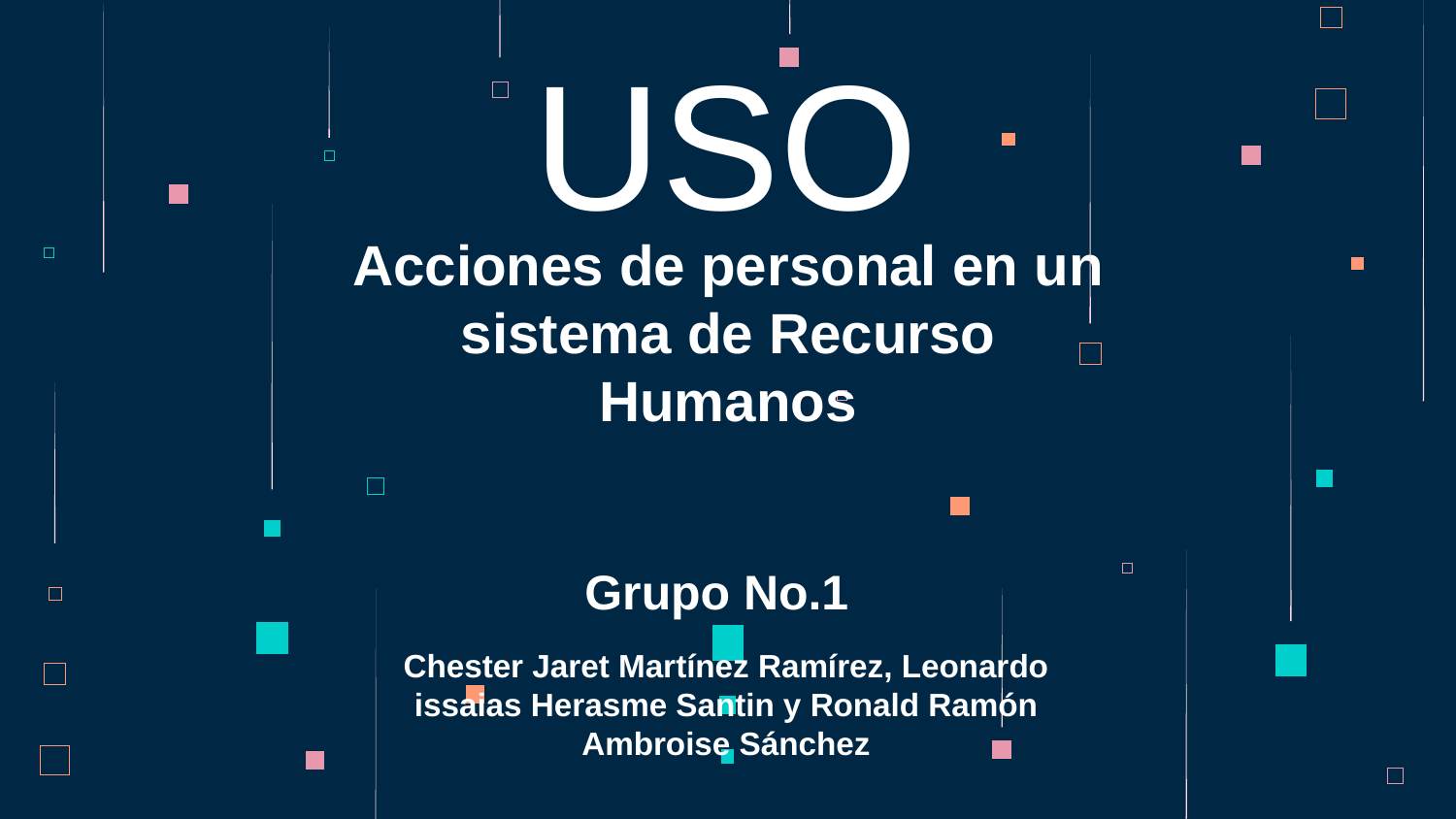

# CASO DE USO

Acciones de personal en un
sistema de Recurso Humanos

Grupo No.1

Chester Jaret Martínez Ramírez, Leonardo issaias Herasme Santin y Ronald Ramón Ambroise Sánchez